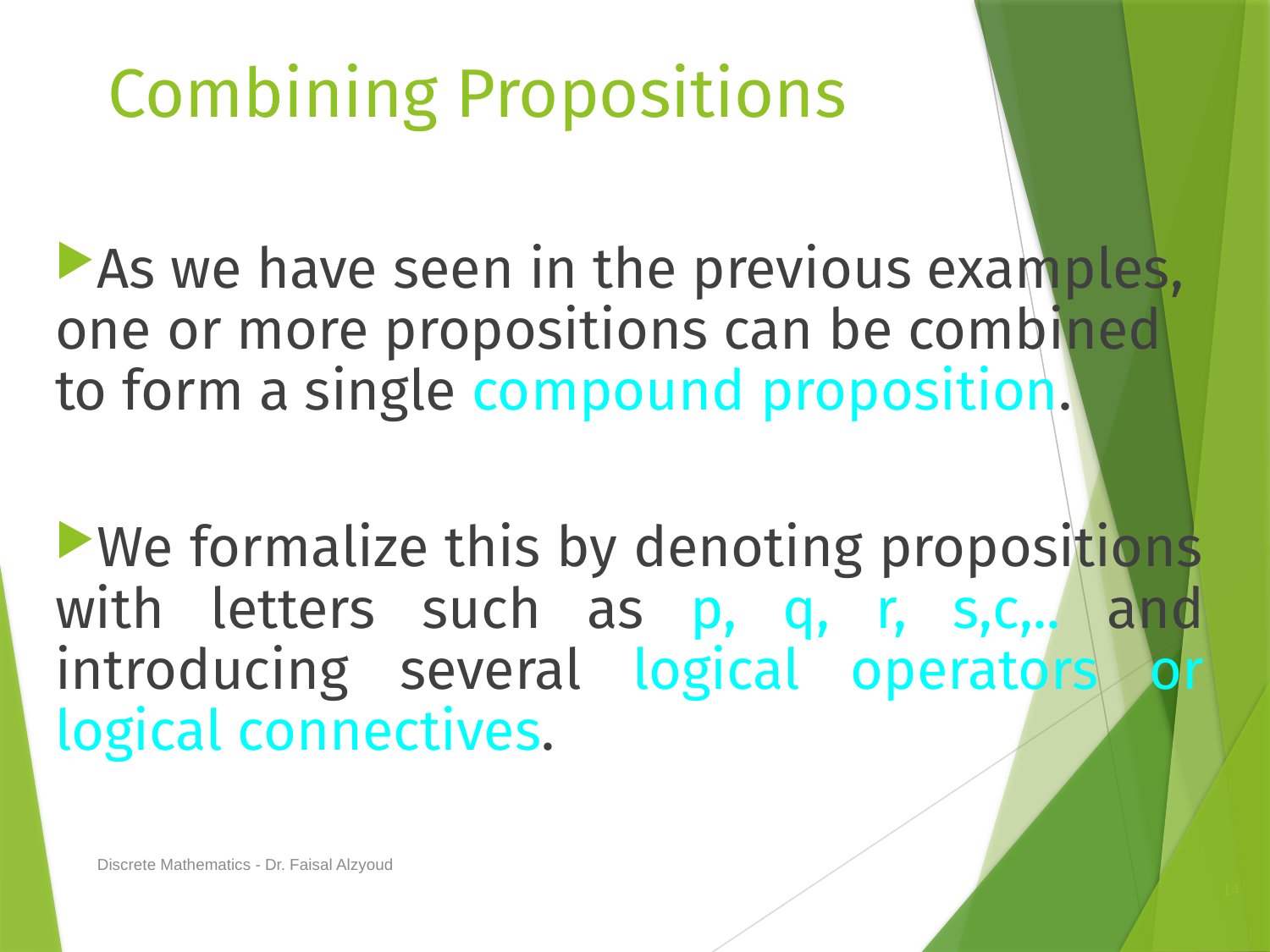

# Combining Propositions
As we have seen in the previous examples, one or more propositions can be combined to form a single compound proposition.

We formalize this by denoting propositions with letters such as p, q, r, s,c,.. and introducing several logical operators or logical connectives.
Discrete Mathematics - Dr. Faisal Alzyoud
14